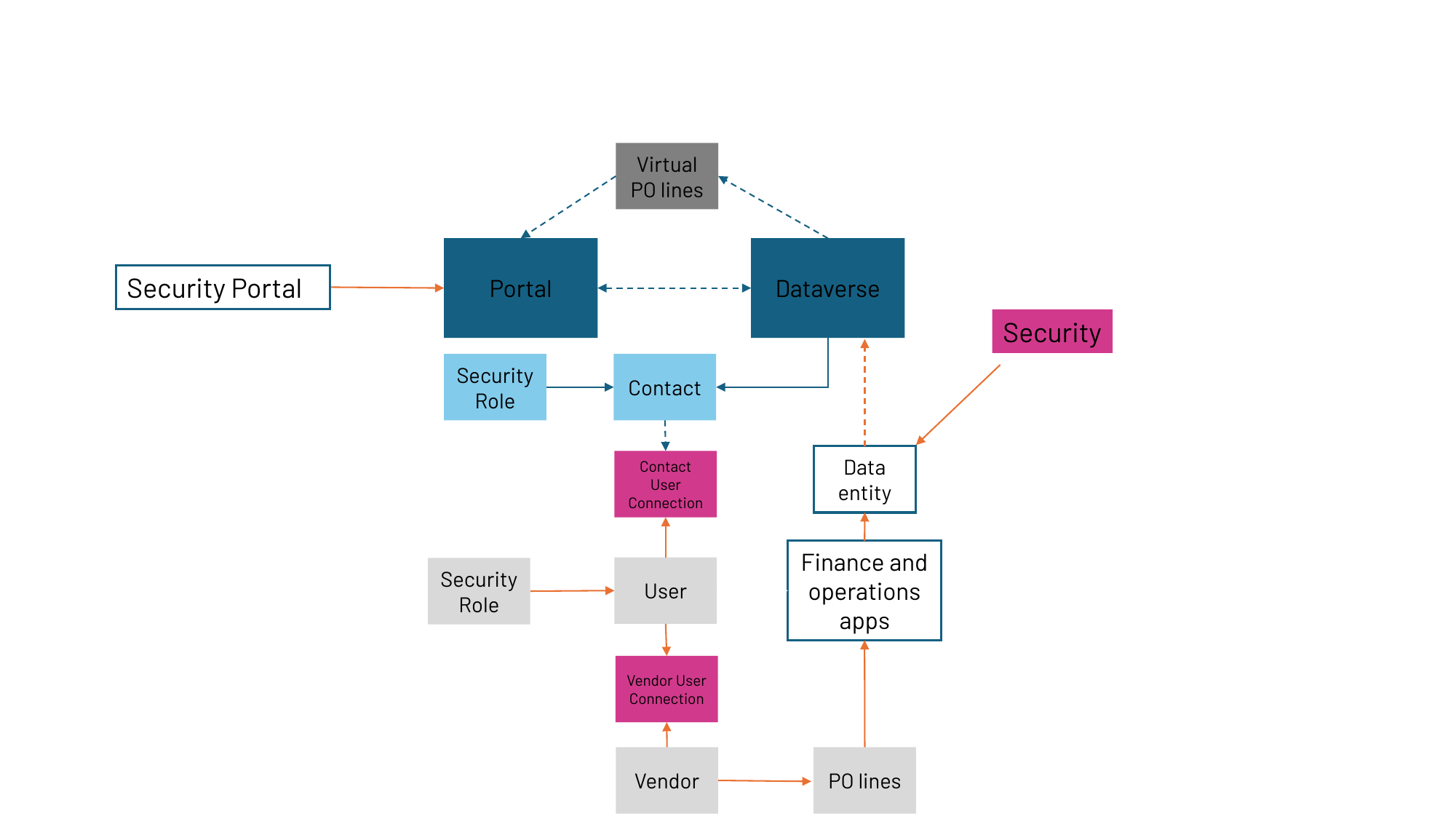

Virtual PO lines
Dataverse
Portal
Security Portal
Security
Contact
Security Role
Data entity
Contact User Connection
Finance and operations apps
User
Security Role
Vendor User Connection
Vendor
PO lines